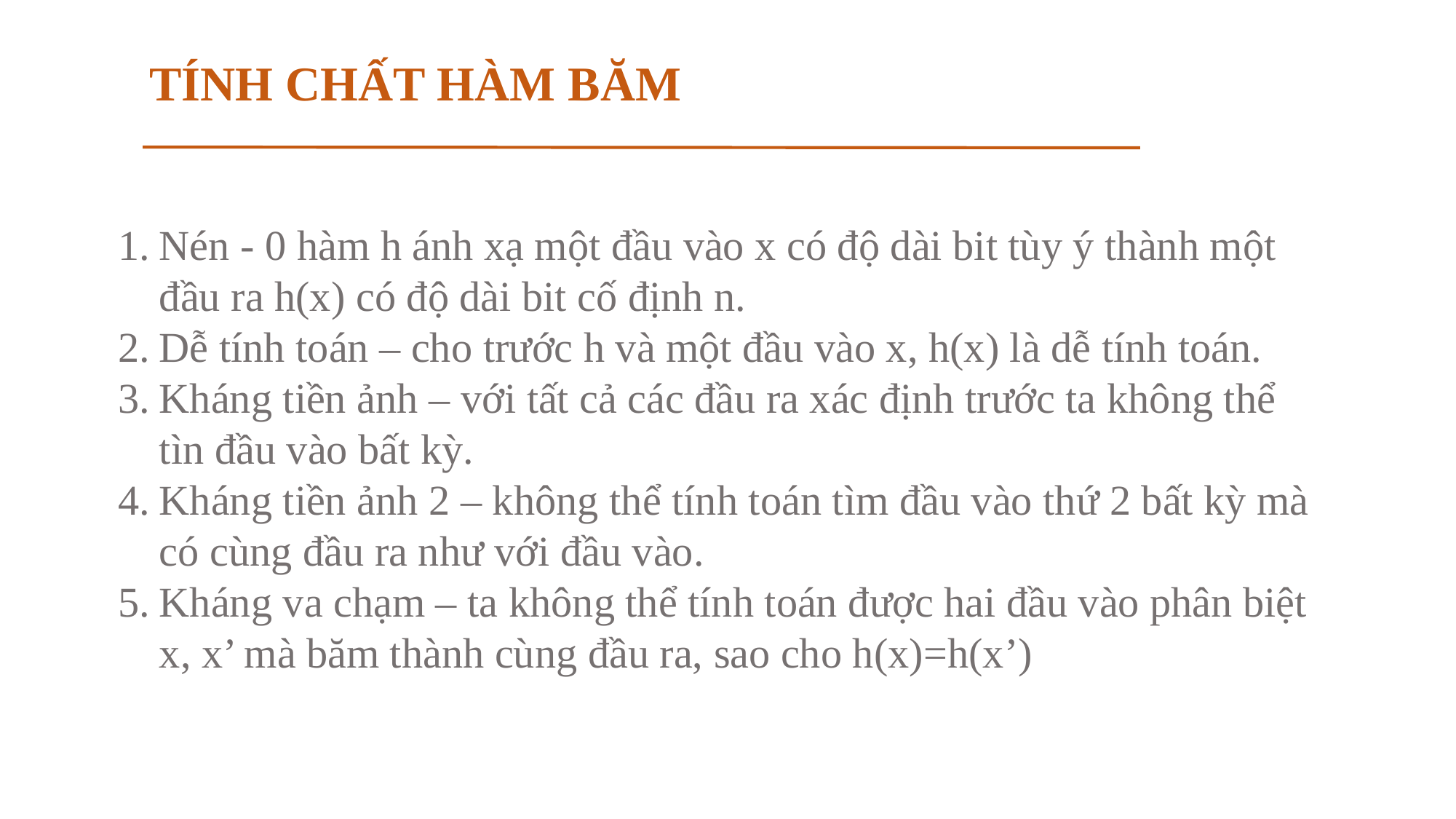

TÍNH CHẤT HÀM BĂM

Nén - 0 hàm h ánh xạ một đầu vào x có độ dài bit tùy ý thành một đầu ra h(x) có độ dài bit cố định n.
Dễ tính toán – cho trước h và một đầu vào x, h(x) là dễ tính toán.
Kháng tiền ảnh – với tất cả các đầu ra xác định trước ta không thể tìn đầu vào bất kỳ.
Kháng tiền ảnh 2 – không thể tính toán tìm đầu vào thứ 2 bất kỳ mà có cùng đầu ra như với đầu vào.
Kháng va chạm – ta không thể tính toán được hai đầu vào phân biệt x, x’ mà băm thành cùng đầu ra, sao cho h(x)=h(x’)